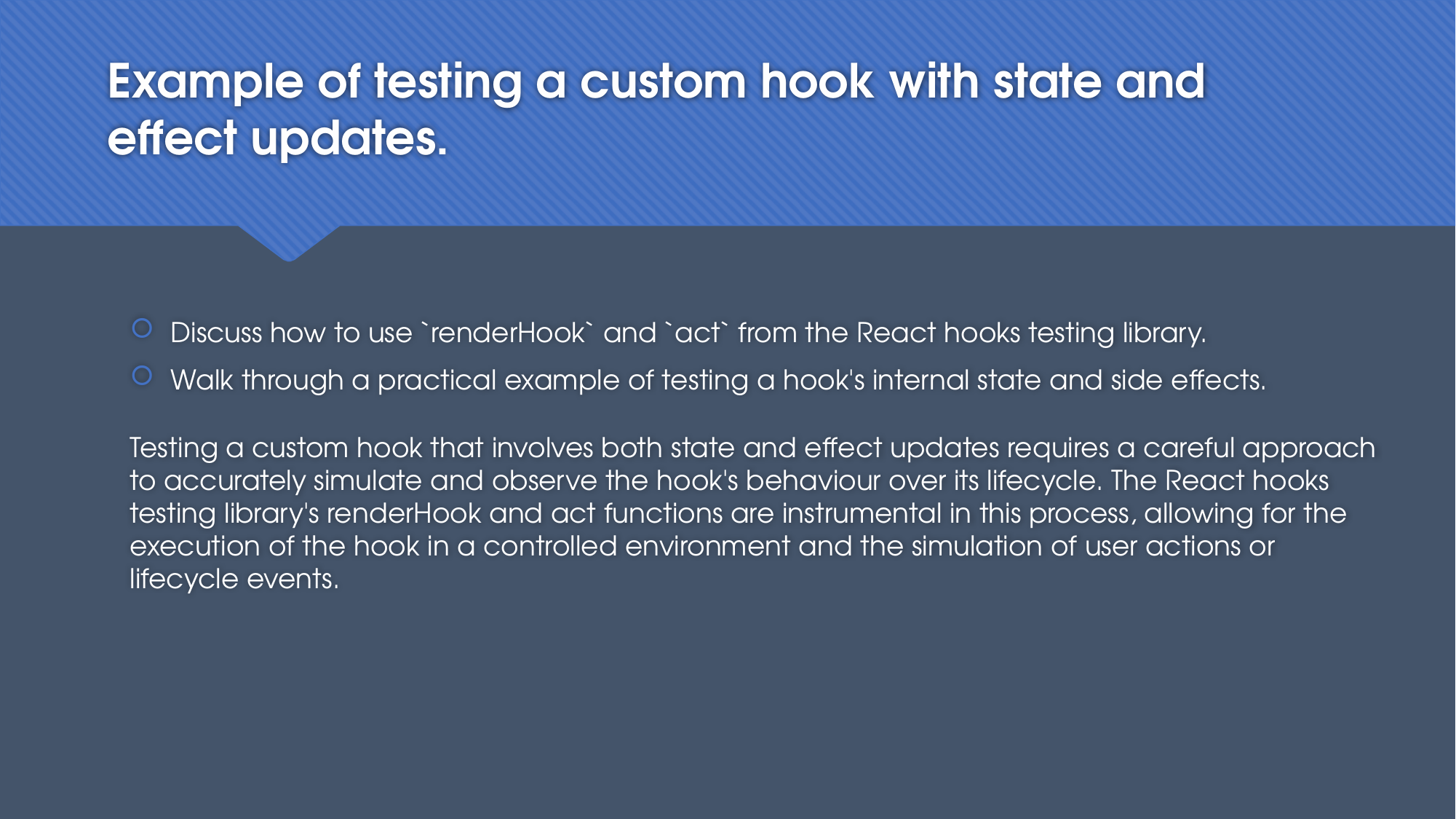

# Example of testing a custom hook with state and effect updates.
Discuss how to use `renderHook` and `act` from the React hooks testing library.
Walk through a practical example of testing a hook's internal state and side effects.
Testing a custom hook that involves both state and effect updates requires a careful approach to accurately simulate and observe the hook's behaviour over its lifecycle. The React hooks testing library's renderHook and act functions are instrumental in this process, allowing for the execution of the hook in a controlled environment and the simulation of user actions or lifecycle events.